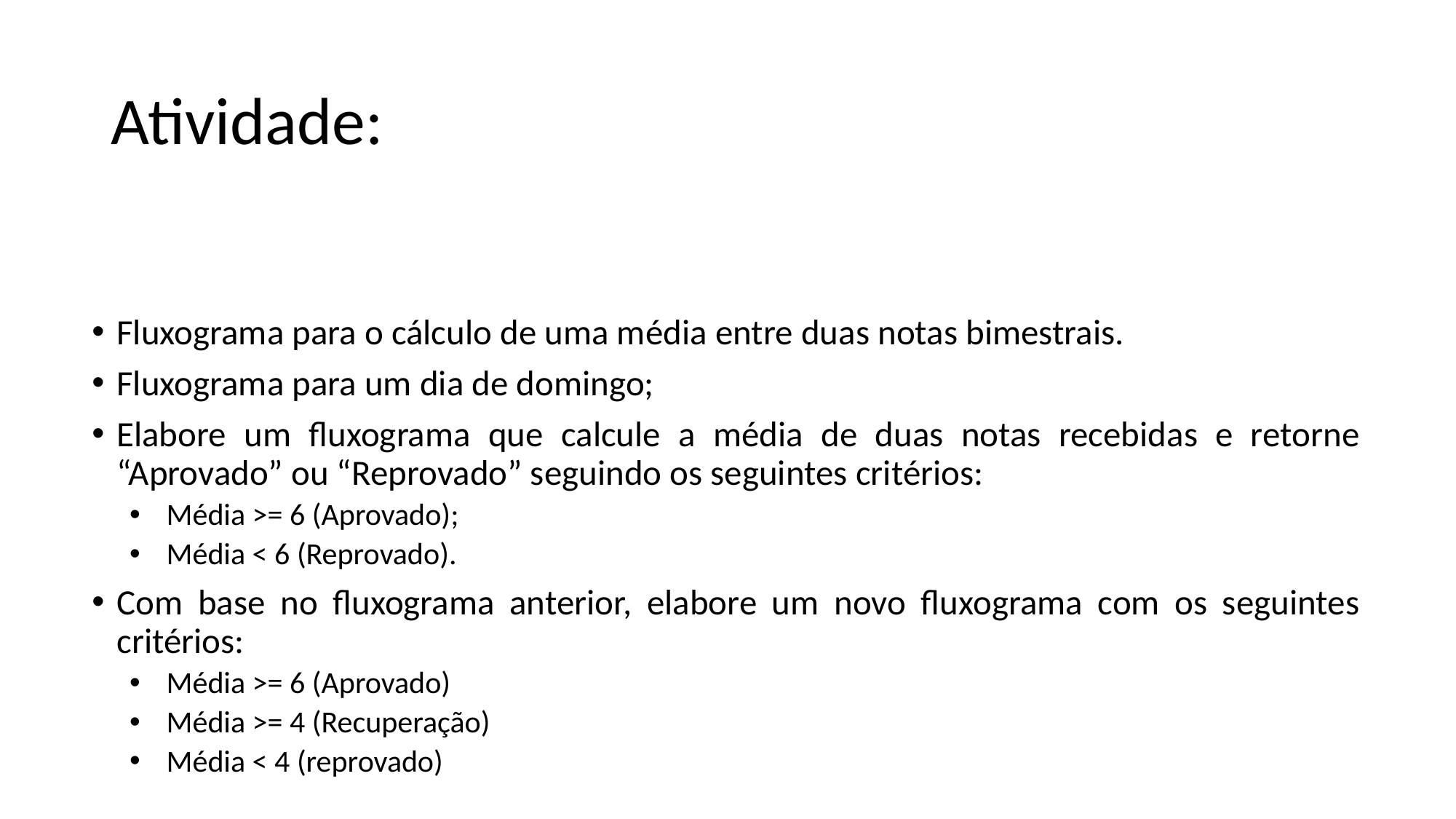

# Atividade:
Fluxograma para o cálculo de uma média entre duas notas bimestrais.
Fluxograma para um dia de domingo;
Elabore um fluxograma que calcule a média de duas notas recebidas e retorne “Aprovado” ou “Reprovado” seguindo os seguintes critérios:
Média >= 6 (Aprovado);
Média < 6 (Reprovado).
Com base no fluxograma anterior, elabore um novo fluxograma com os seguintes critérios:
Média >= 6 (Aprovado)
Média >= 4 (Recuperação)
Média < 4 (reprovado)